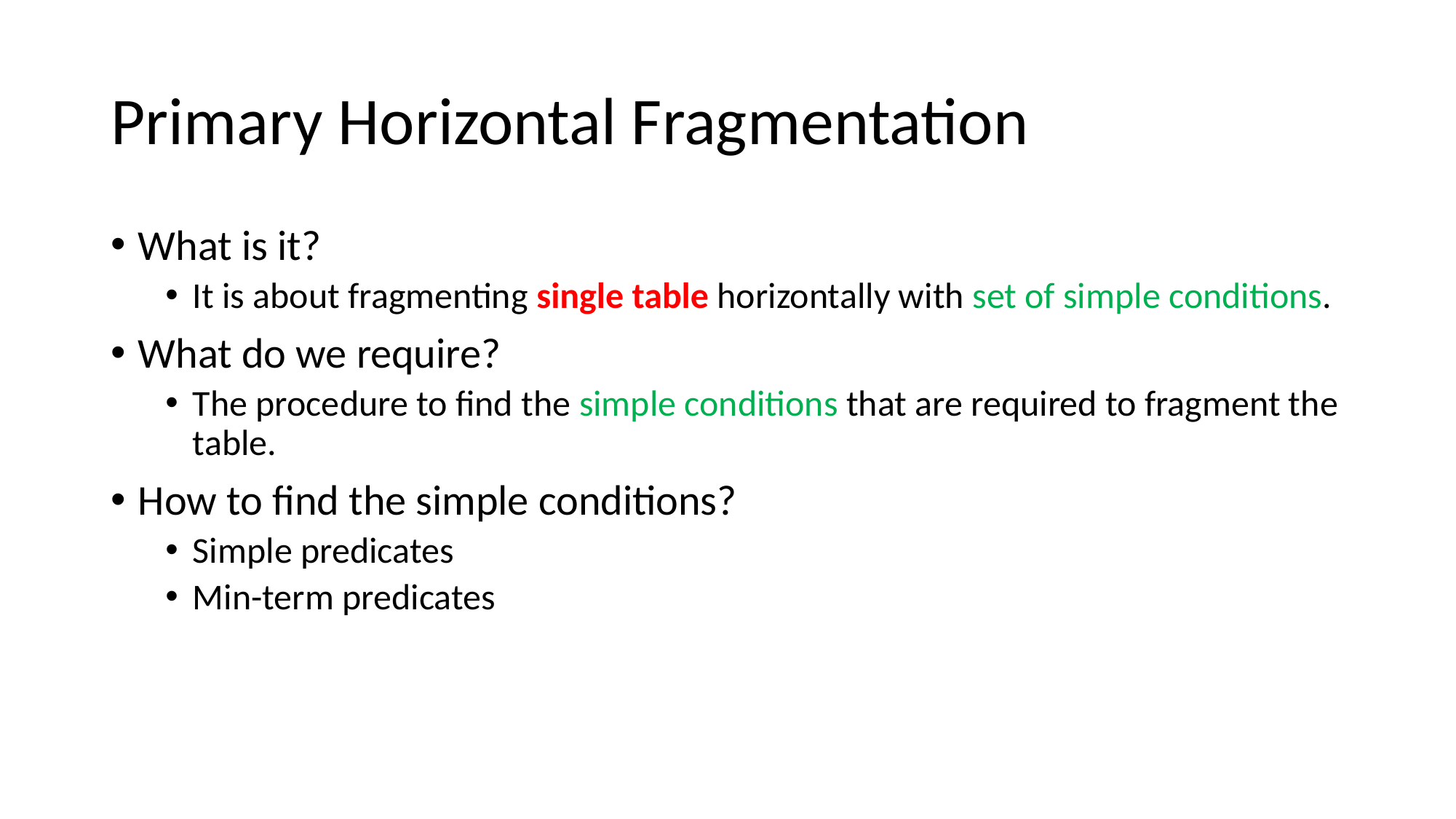

# Primary Horizontal Fragmentation
What is it?
It is about fragmenting single table horizontally with set of simple conditions.
What do we require?
The procedure to find the simple conditions that are required to fragment the table.
How to find the simple conditions?
Simple predicates
Min-term predicates